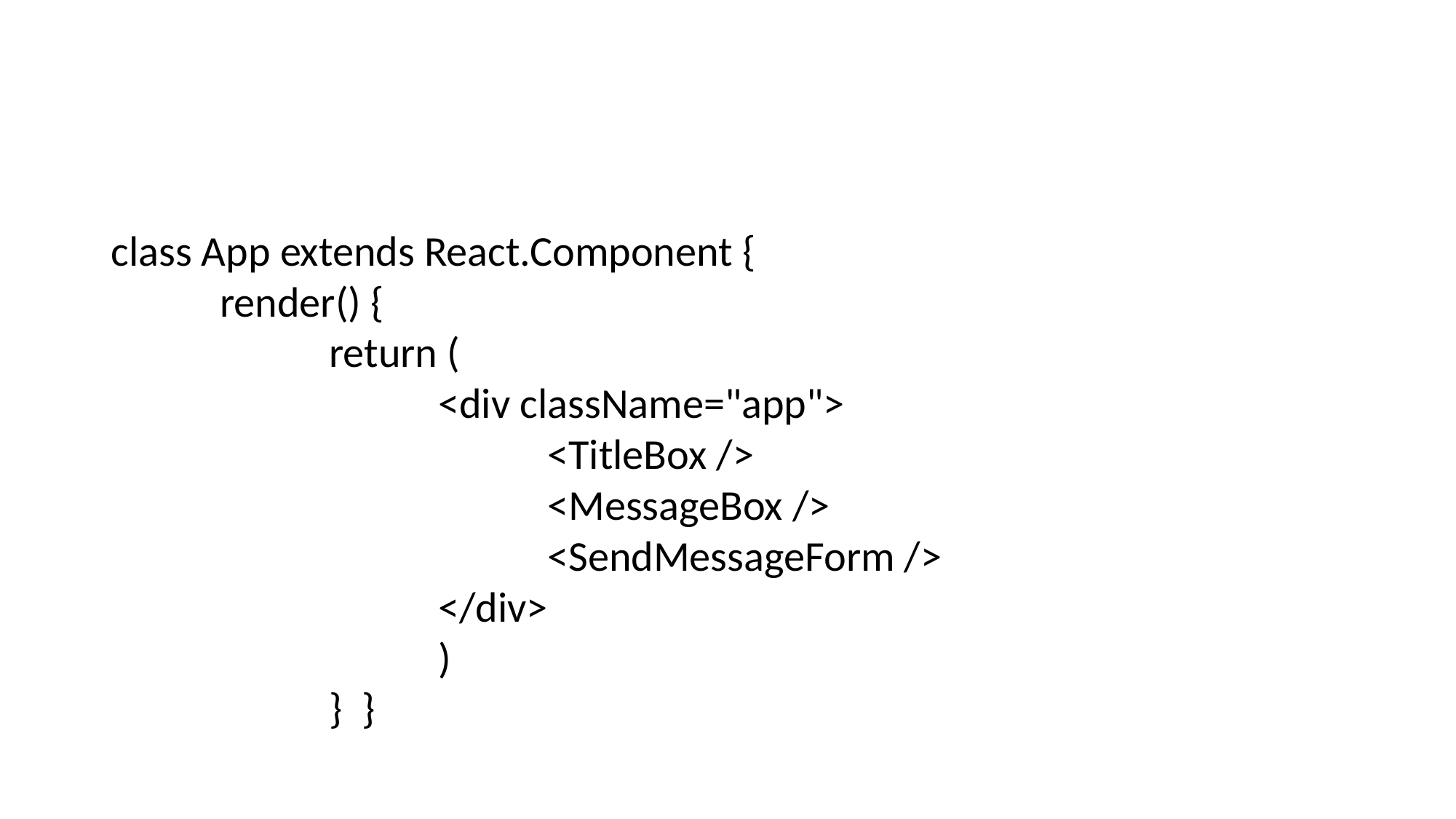

#
class App extends React.Component {
	render() {
		return (
			<div className="app">
				<TitleBox />
				<MessageBox />
				<SendMessageForm />
			</div>
			)
		}  }